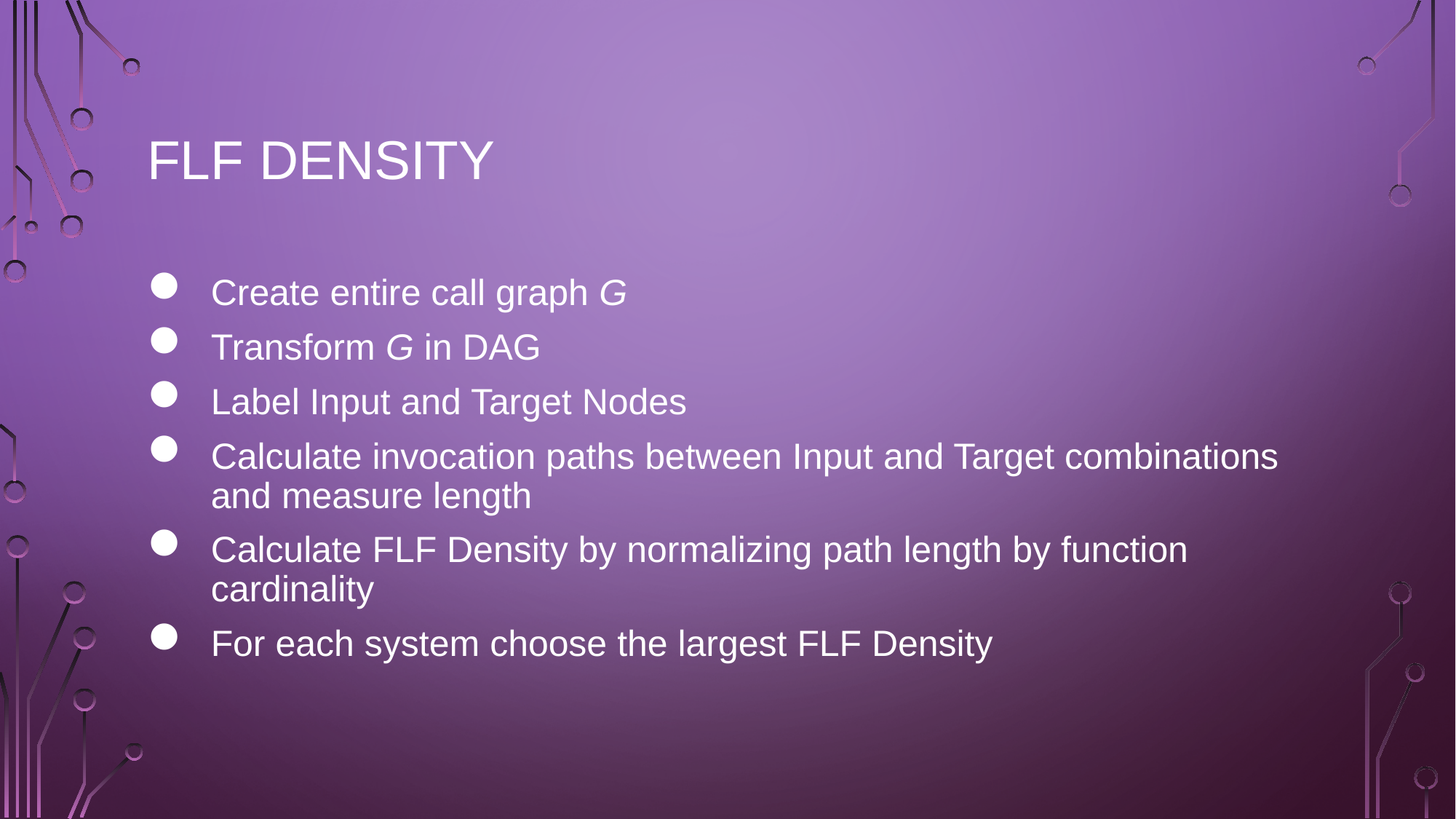

# FLF density
Create entire call graph G
Transform G in DAG
Label Input and Target Nodes
Calculate invocation paths between Input and Target combinations and measure length
Calculate FLF Density by normalizing path length by function cardinality
For each system choose the largest FLF Density